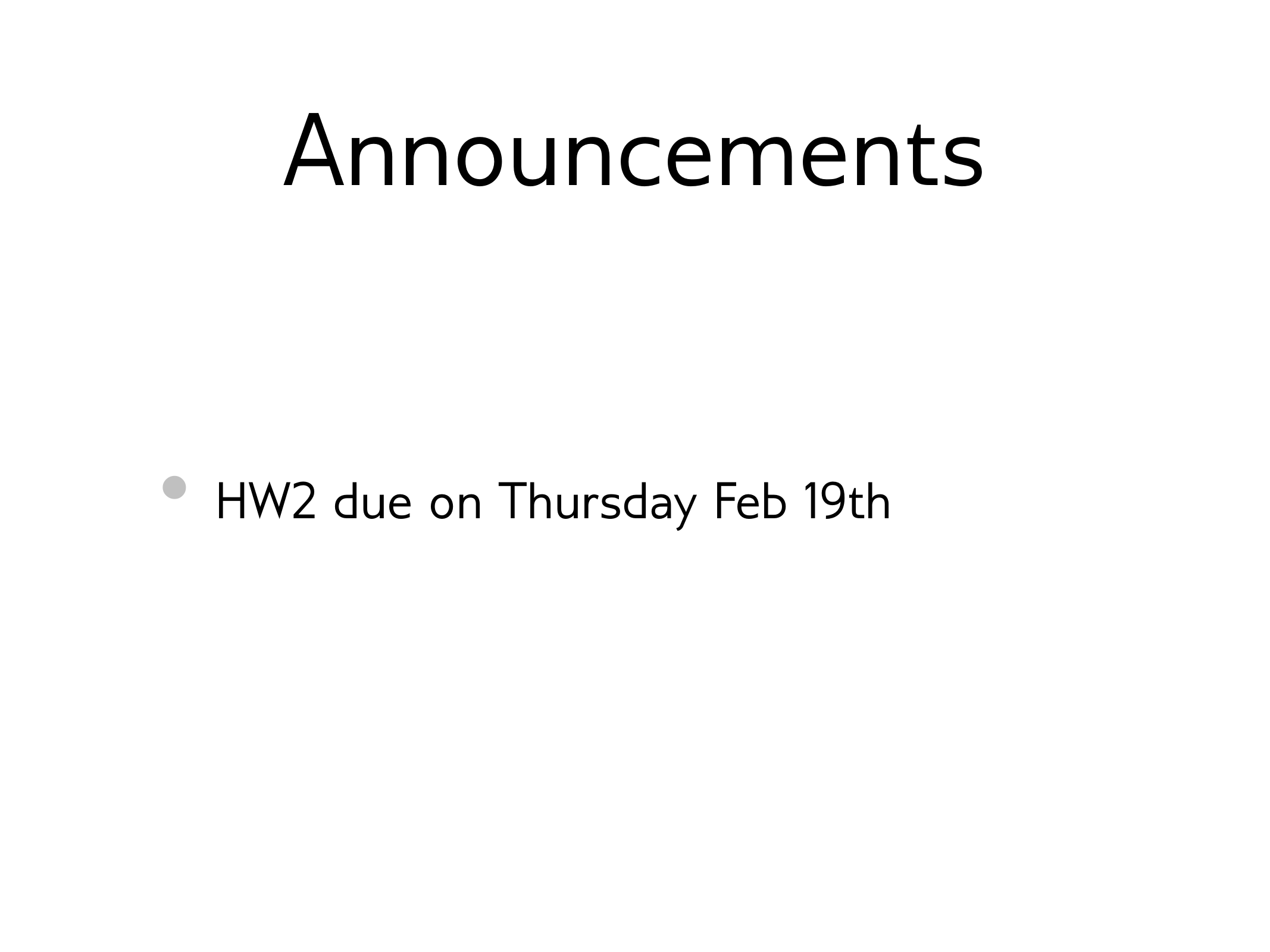

# Announcements
HW2 due on Thursday Feb 19th